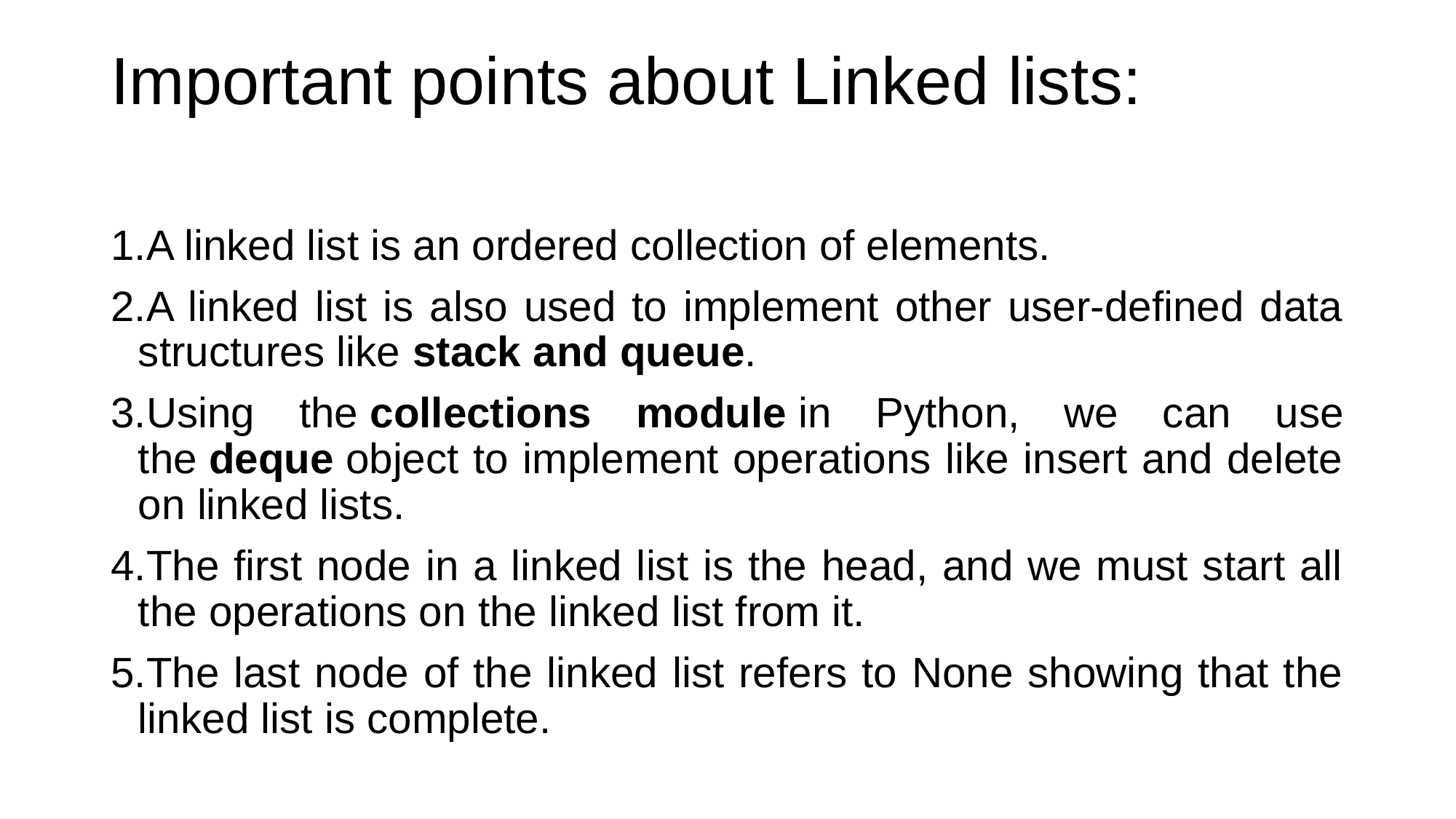

# Important points about Linked lists:
A linked list is an ordered collection of elements.
A linked list is also used to implement other user-defined data structures like stack and queue.
Using the collections module in Python, we can use the deque object to implement operations like insert and delete on linked lists.
The first node in a linked list is the head, and we must start all the operations on the linked list from it.
The last node of the linked list refers to None showing that the linked list is complete.